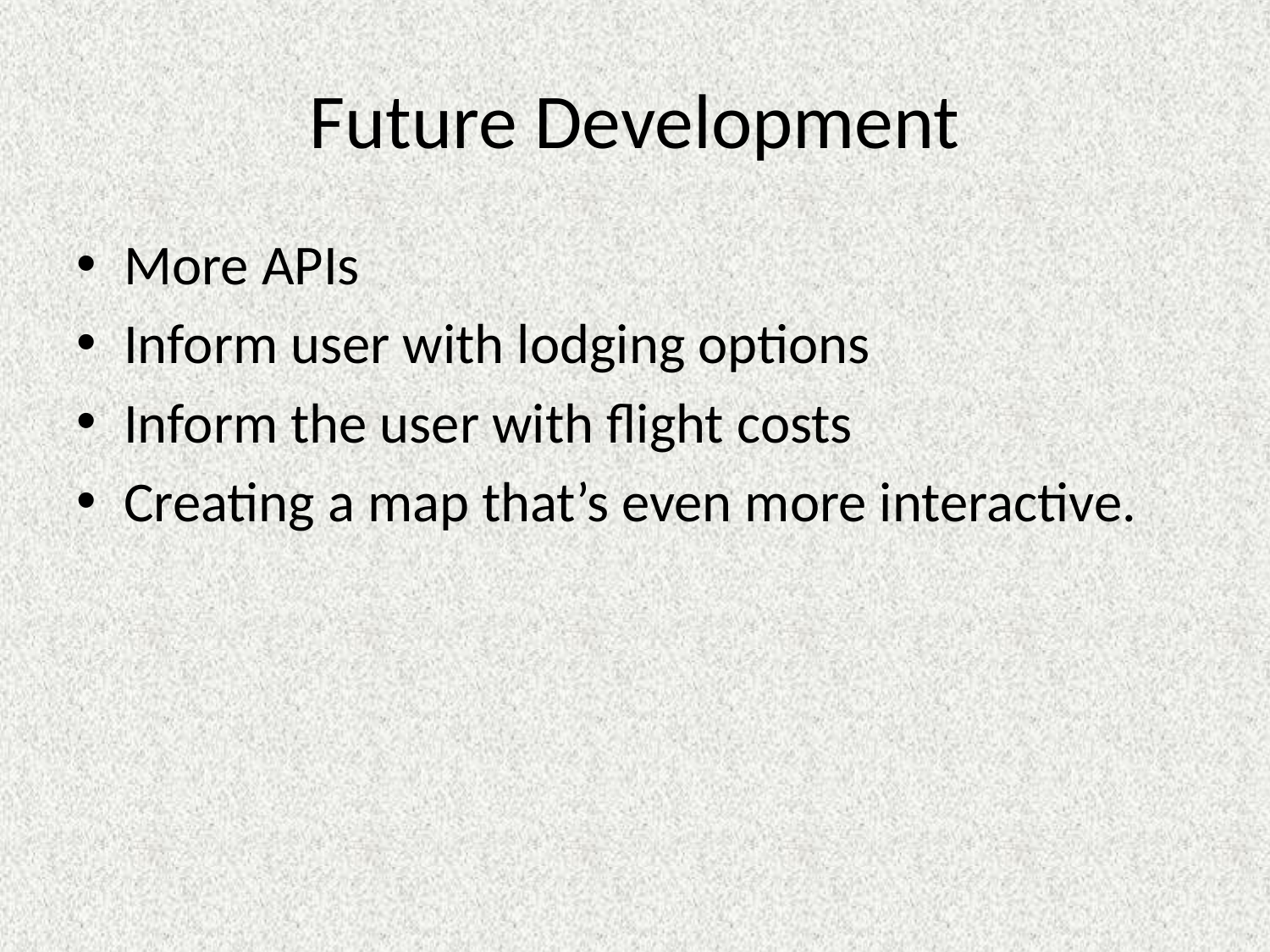

# Future Development
More APIs
Inform user with lodging options
Inform the user with flight costs
Creating a map that’s even more interactive.